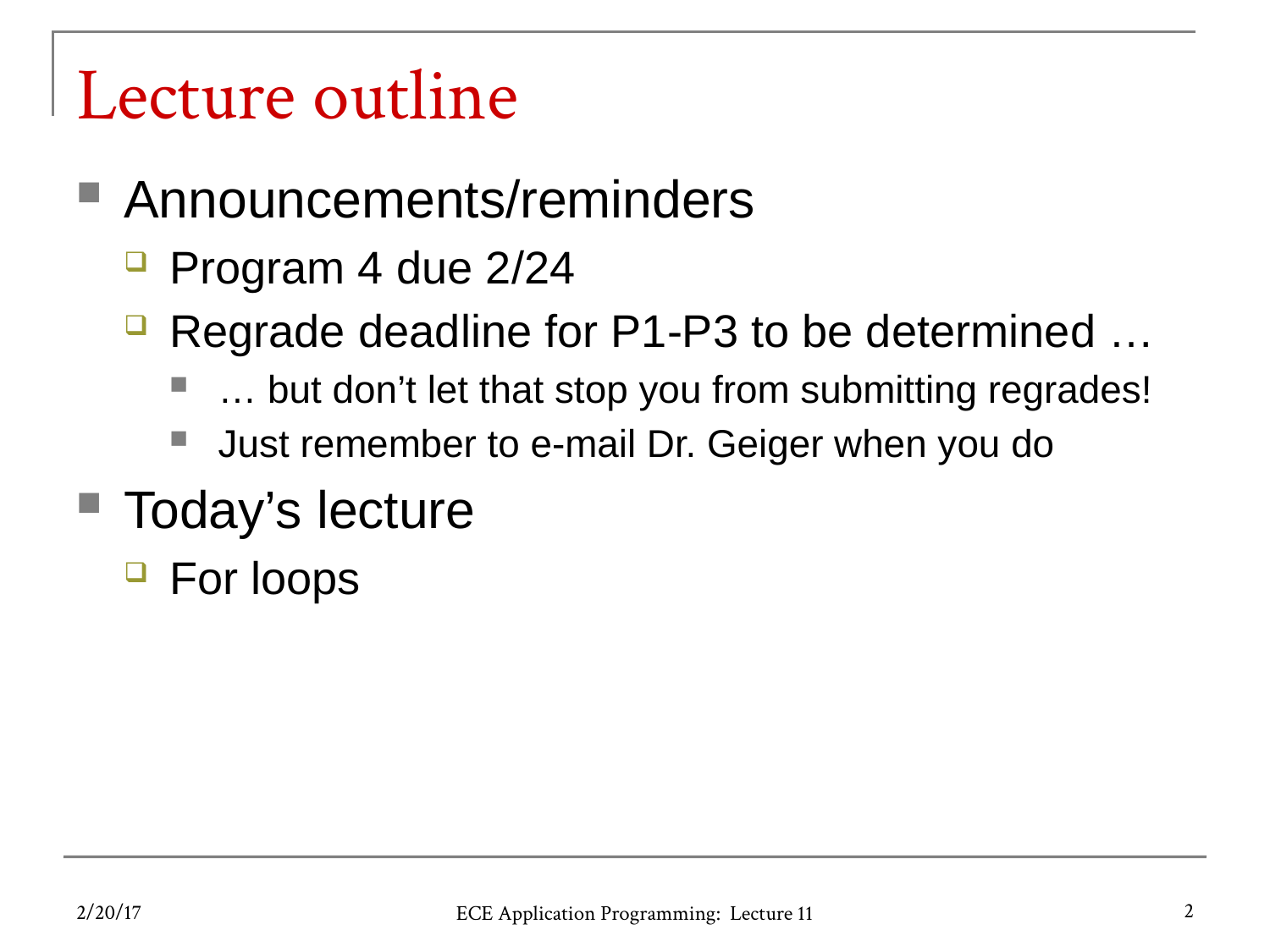

# Lecture outline
Announcements/reminders
Program 4 due 2/24
Regrade deadline for P1-P3 to be determined …
… but don’t let that stop you from submitting regrades!
Just remember to e-mail Dr. Geiger when you do
Today’s lecture
For loops
2/20/17
2
ECE Application Programming:  Lecture 11